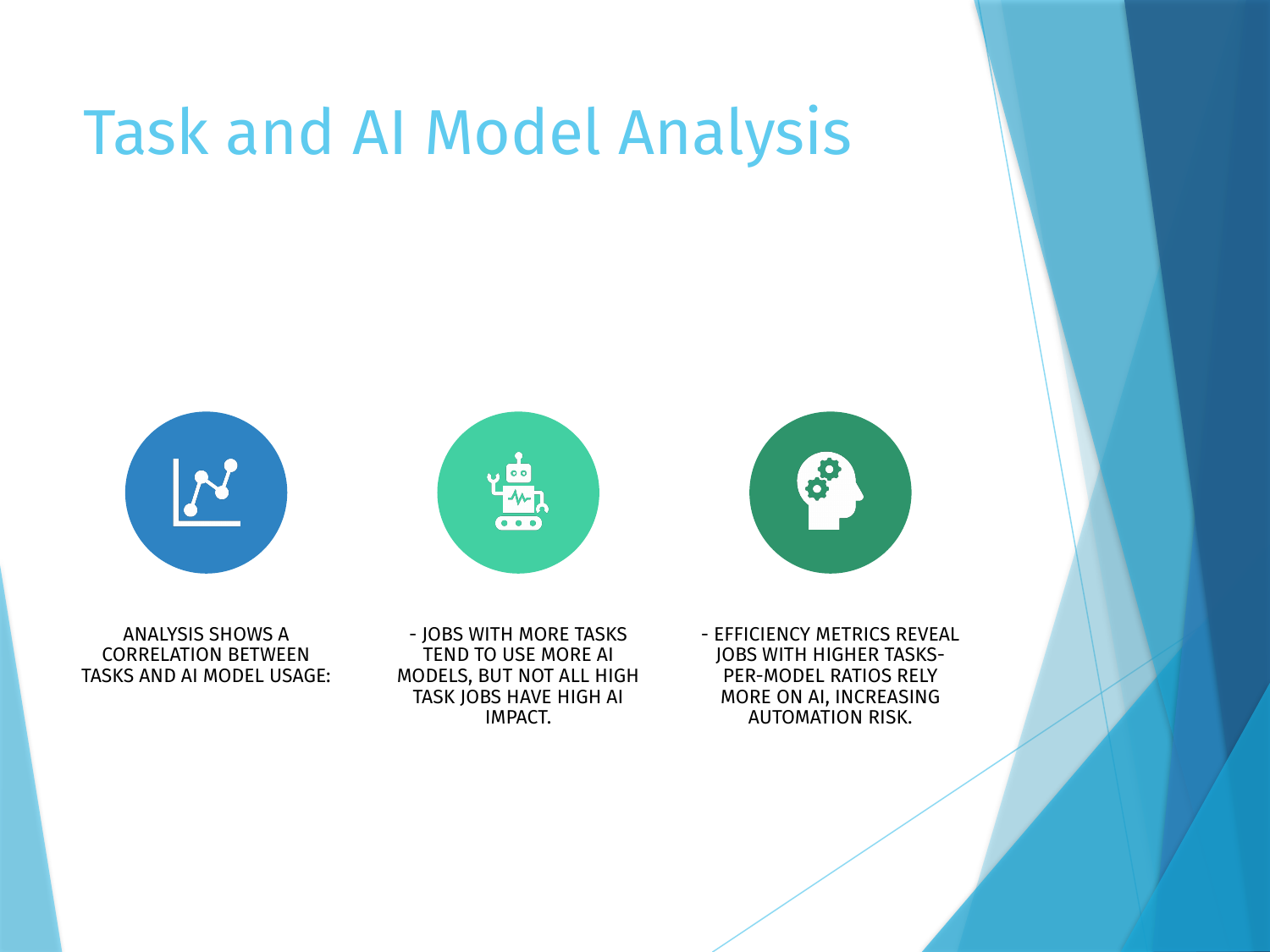

# Task and AI Model Analysis
Analysis shows a correlation between tasks and AI model usage:
- Jobs with more tasks tend to use more AI models, but not all high task jobs have high AI impact.
- Efficiency metrics reveal jobs with higher tasks-per-model ratios rely more on AI, increasing automation risk.